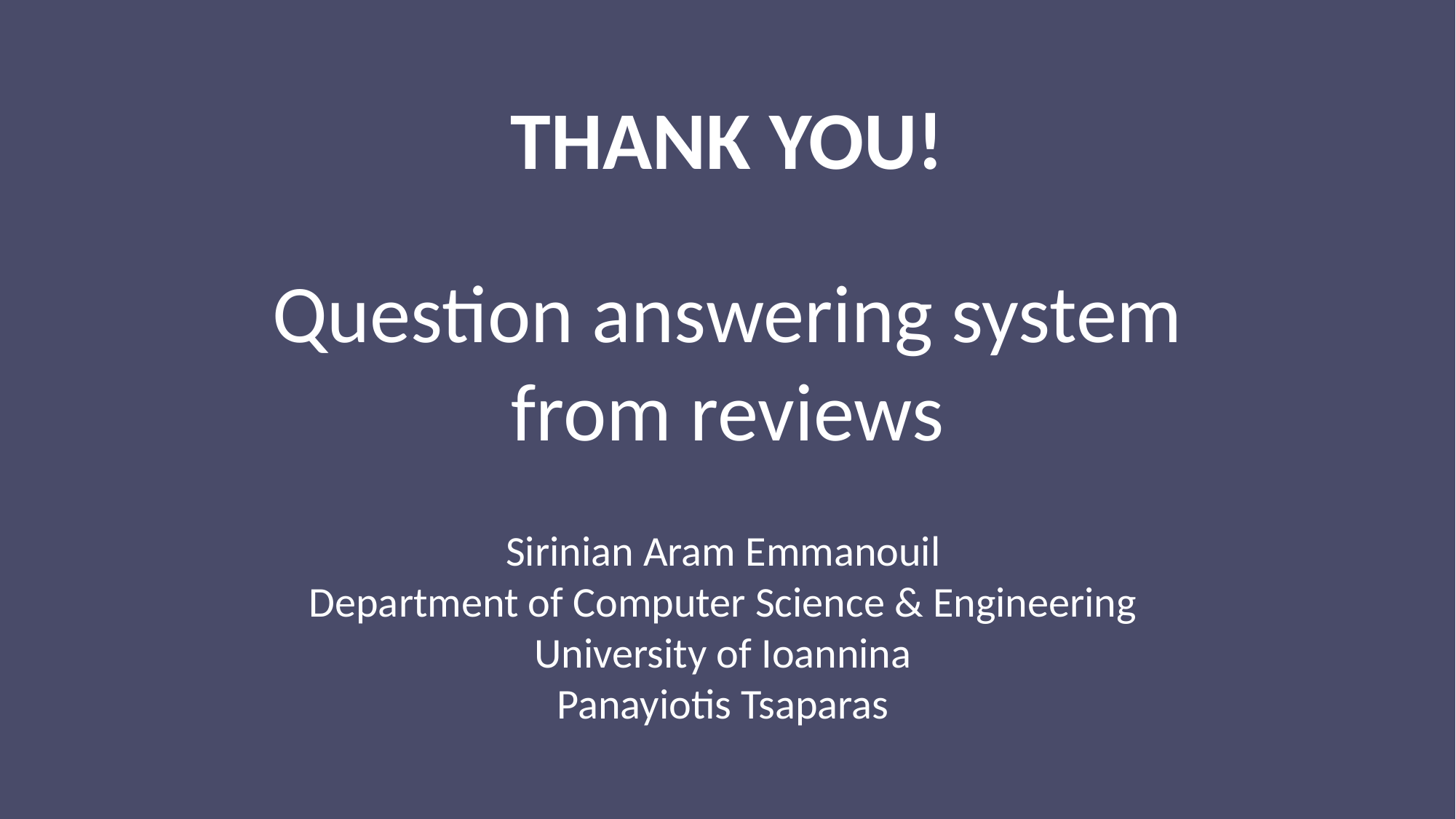

THANK YOU!
Question answering system from reviews

Sirinian Aram Emmanouil
Department of Computer Science & Engineering
University of Ioannina
Panayiotis Tsaparas